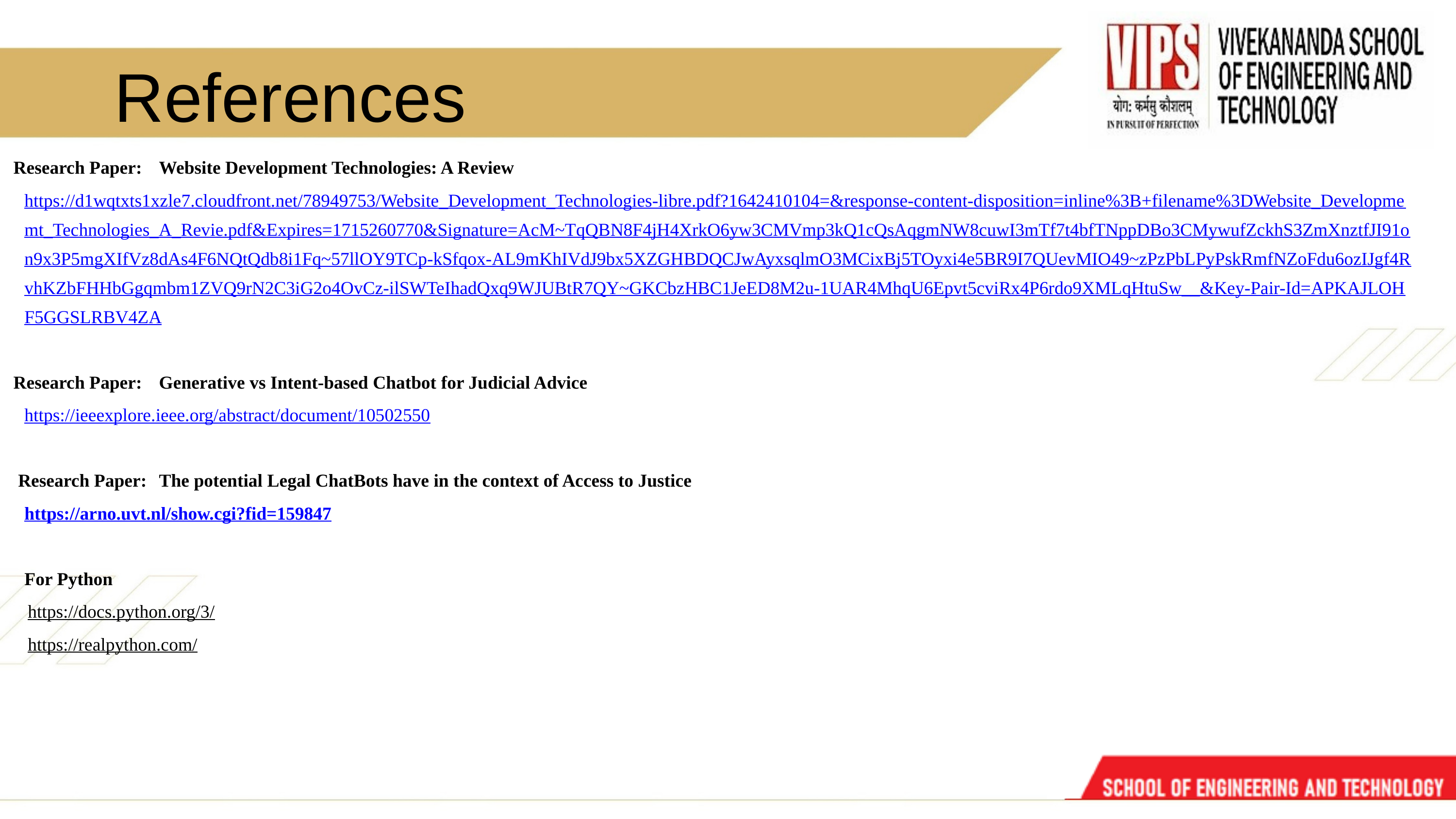

References
Research Paper: 	Website Development Technologies: A Review
https://d1wqtxts1xzle7.cloudfront.net/78949753/Website_Development_Technologies-libre.pdf?1642410104=&response-content-disposition=inline%3B+filename%3DWebsite_Developmemt_Technologies_A_Revie.pdf&Expires=1715260770&Signature=AcM~TqQBN8F4jH4XrkO6yw3CMVmp3kQ1cQsAqgmNW8cuwI3mTf7t4bfTNppDBo3CMywufZckhS3ZmXnztfJI91on9x3P5mgXIfVz8dAs4F6NQtQdb8i1Fq~57llOY9TCp-kSfqox-AL9mKhIVdJ9bx5XZGHBDQCJwAyxsqlmO3MCixBj5TOyxi4e5BR9I7QUevMIO49~zPzPbLPyPskRmfNZoFdu6ozIJgf4RvhKZbFHHbGgqmbm1ZVQ9rN2C3iG2o4OvCz-ilSWTeIhadQxq9WJUBtR7QY~GKCbzHBC1JeED8M2u-1UAR4MhqU6Epvt5cviRx4P6rdo9XMLqHtuSw__&Key-Pair-Id=APKAJLOHF5GGSLRBV4ZA

Research Paper:	Generative vs Intent-based Chatbot for Judicial Advice
https://ieeexplore.ieee.org/abstract/document/10502550

 Research Paper:	The potential Legal ChatBots have in the context of Access to Justice
https://arno.uvt.nl/show.cgi?fid=159847

For Python
https://docs.python.org/3/
https://realpython.com/